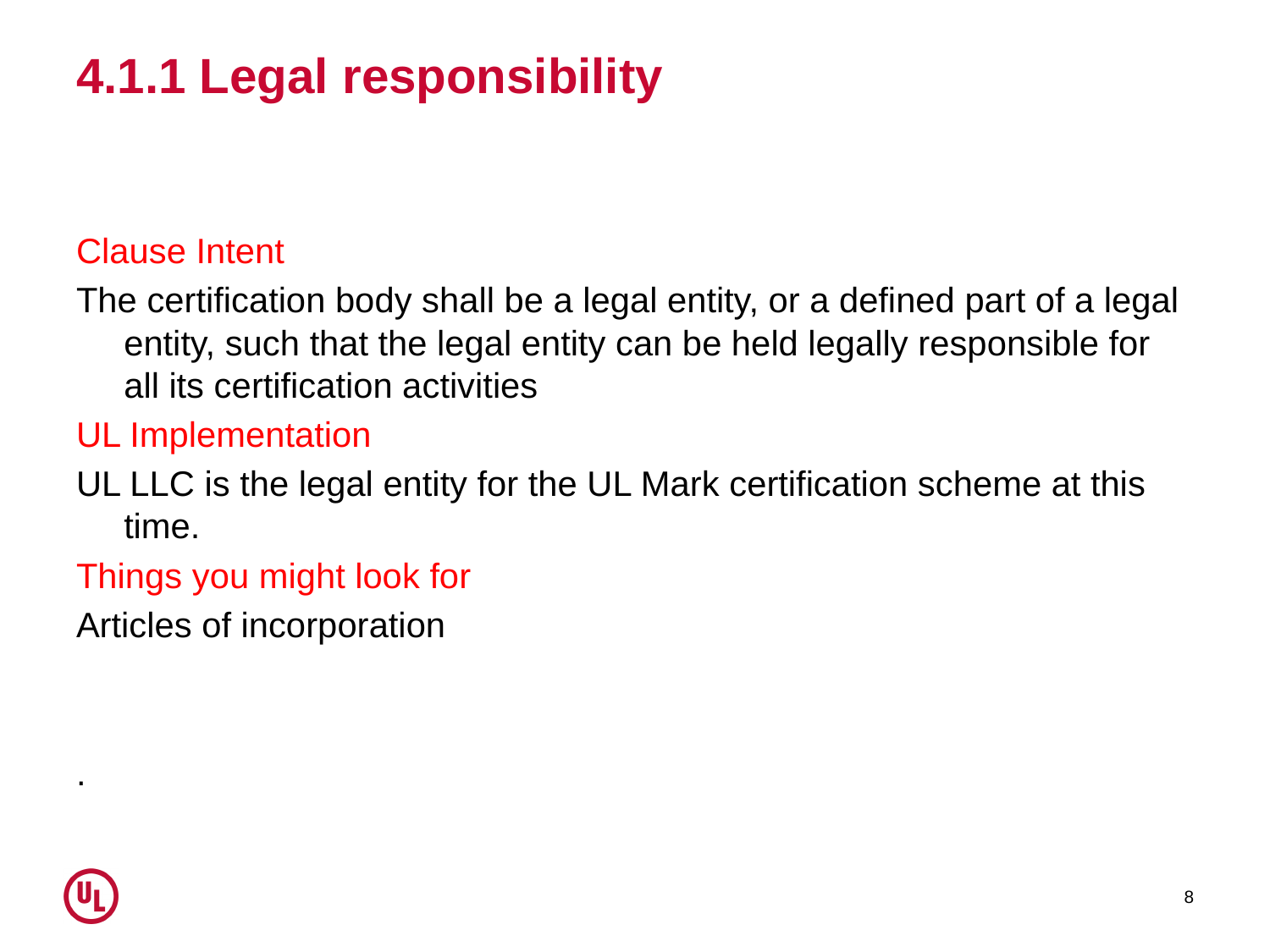

# 4.1.1 Legal responsibility
Clause Intent
The certification body shall be a legal entity, or a defined part of a legal entity, such that the legal entity can be held legally responsible for all its certification activities
UL Implementation
UL LLC is the legal entity for the UL Mark certification scheme at this time.
Things you might look for
Articles of incorporation

.
8